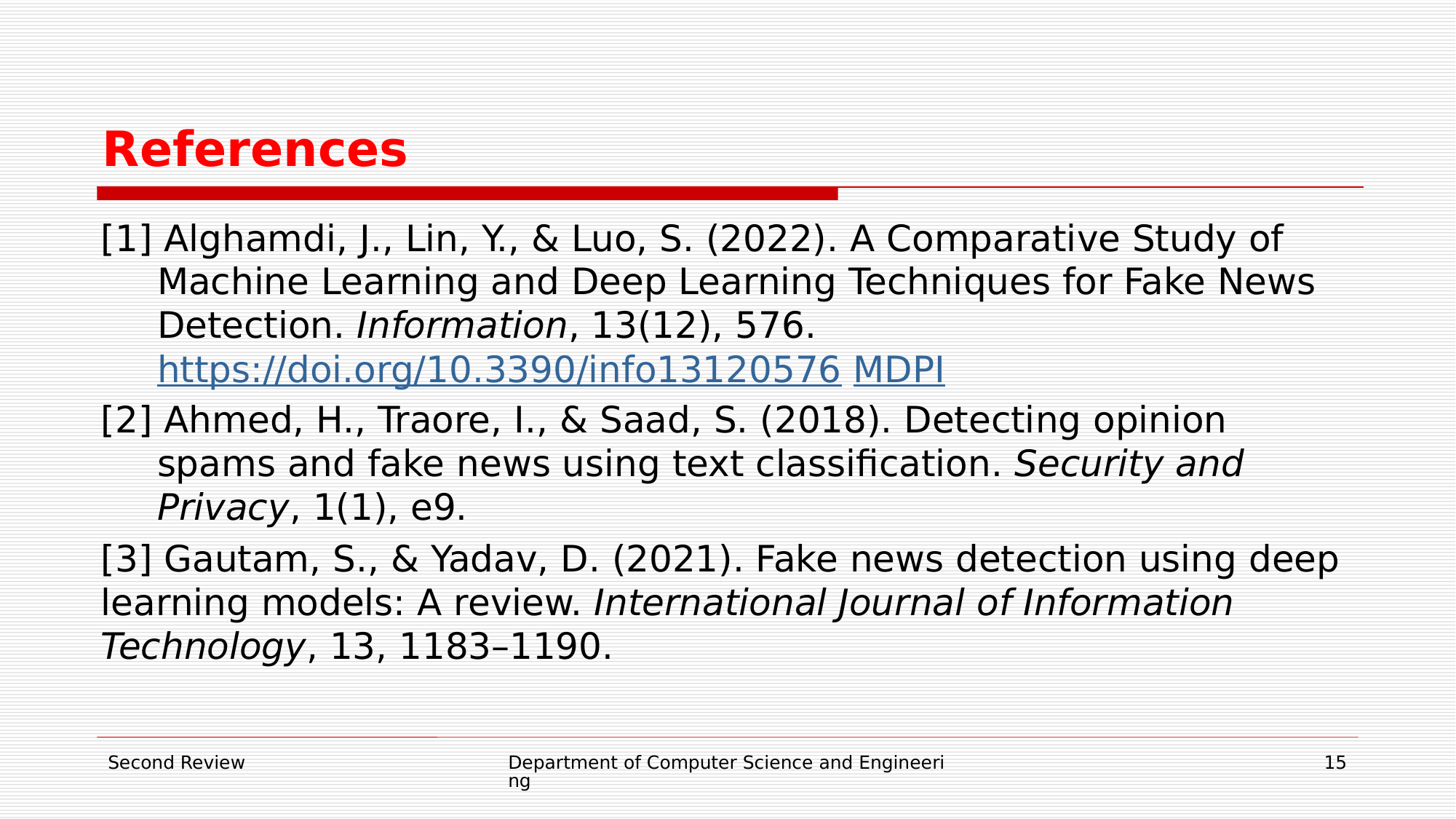

# References
[1] Alghamdi, J., Lin, Y., & Luo, S. (2022). A Comparative Study of Machine Learning and Deep Learning Techniques for Fake News Detection. Information, 13(12), 576. https://doi.org/10.3390/info13120576 MDPI
[2] Ahmed, H., Traore, I., & Saad, S. (2018). Detecting opinion spams and fake news using text classification. Security and Privacy, 1(1), e9.
[3] Gautam, S., & Yadav, D. (2021). Fake news detection using deep learning models: A review. International Journal of Information Technology, 13, 1183–1190.
Second Review
Department of Computer Science and Engineering
15